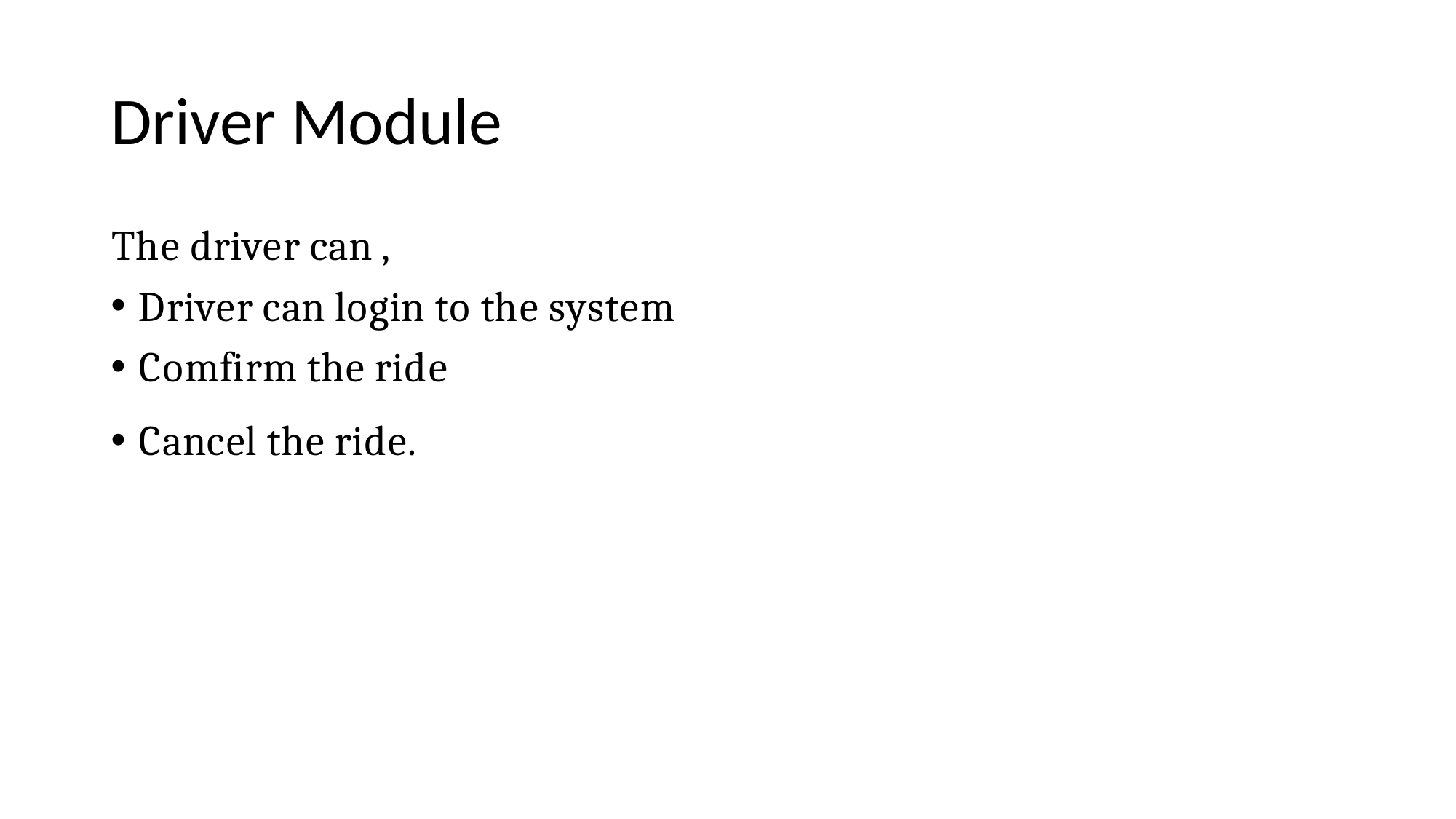

# Driver Module
The driver can ,
Driver can login to the system
Comfirm the ride
Cancel the ride.